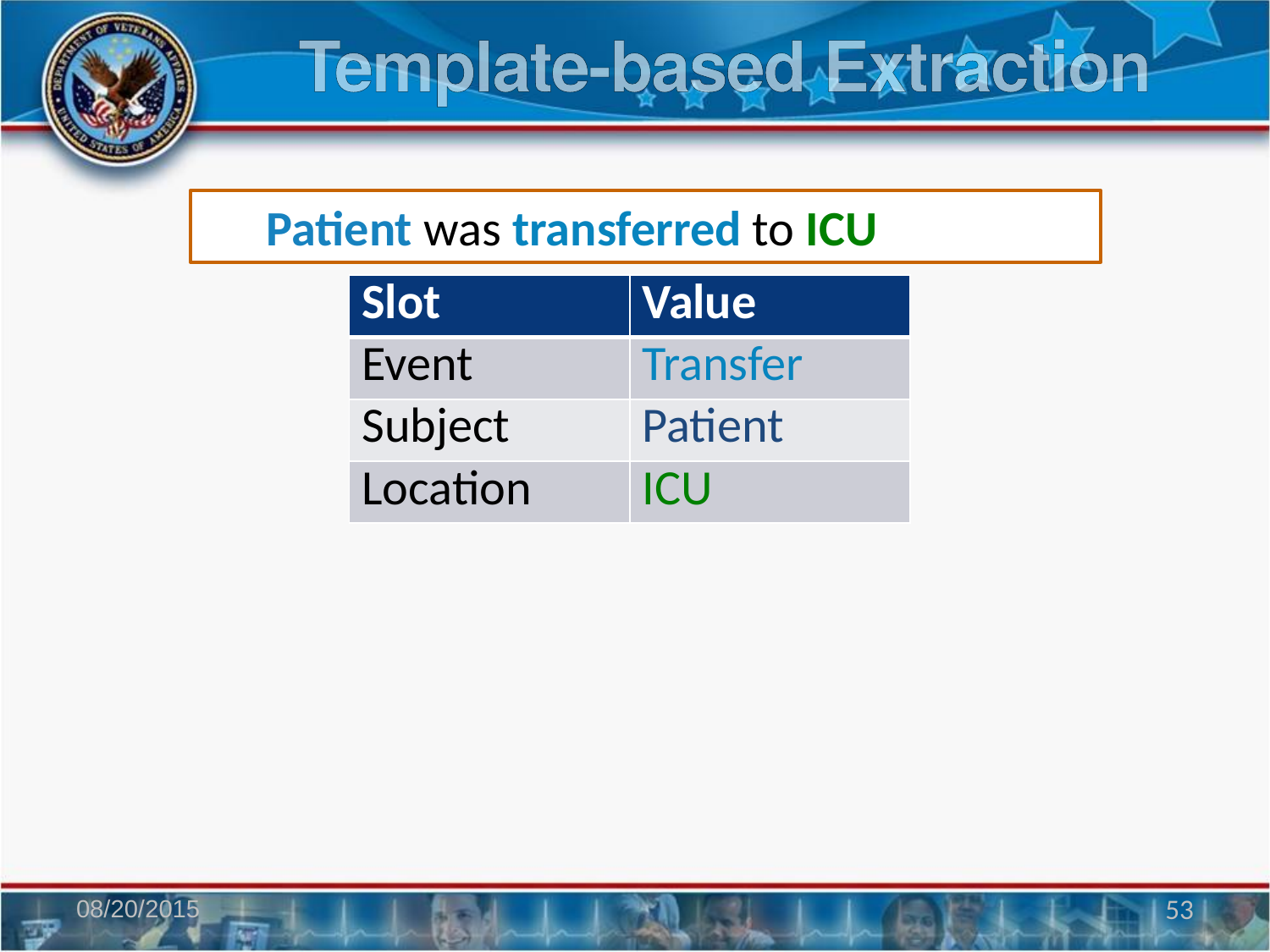

# Template-based Extraction

Patient was transferred to ICU
| Slot | Value |
| --- | --- |
| Event | Transfer |
| Subject | Patient |
| Location | ICU |
08/20/2015
53